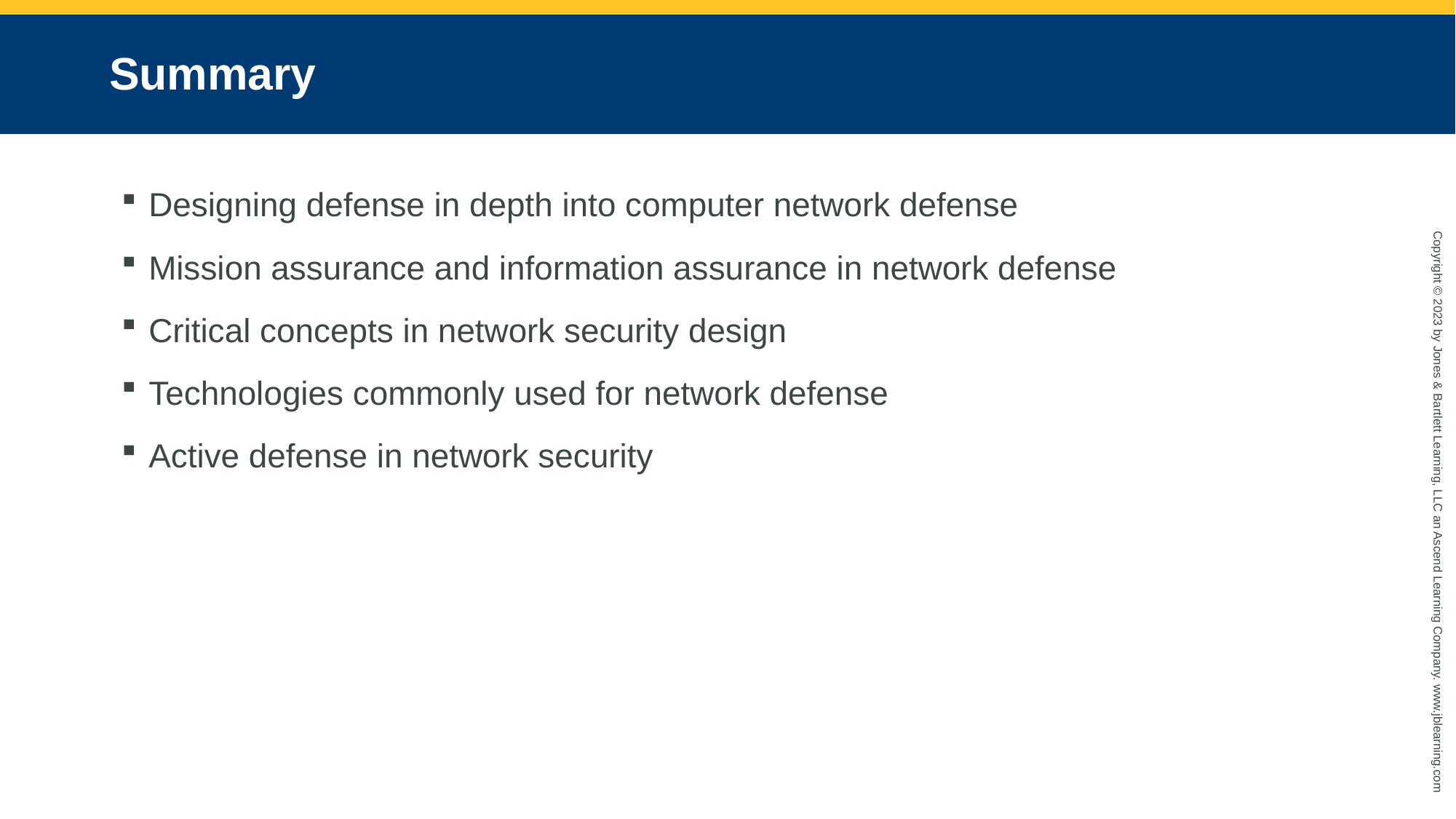

# Summary
Designing defense in depth into computer network defense
Mission assurance and information assurance in network defense
Critical concepts in network security design
Technologies commonly used for network defense
Active defense in network security